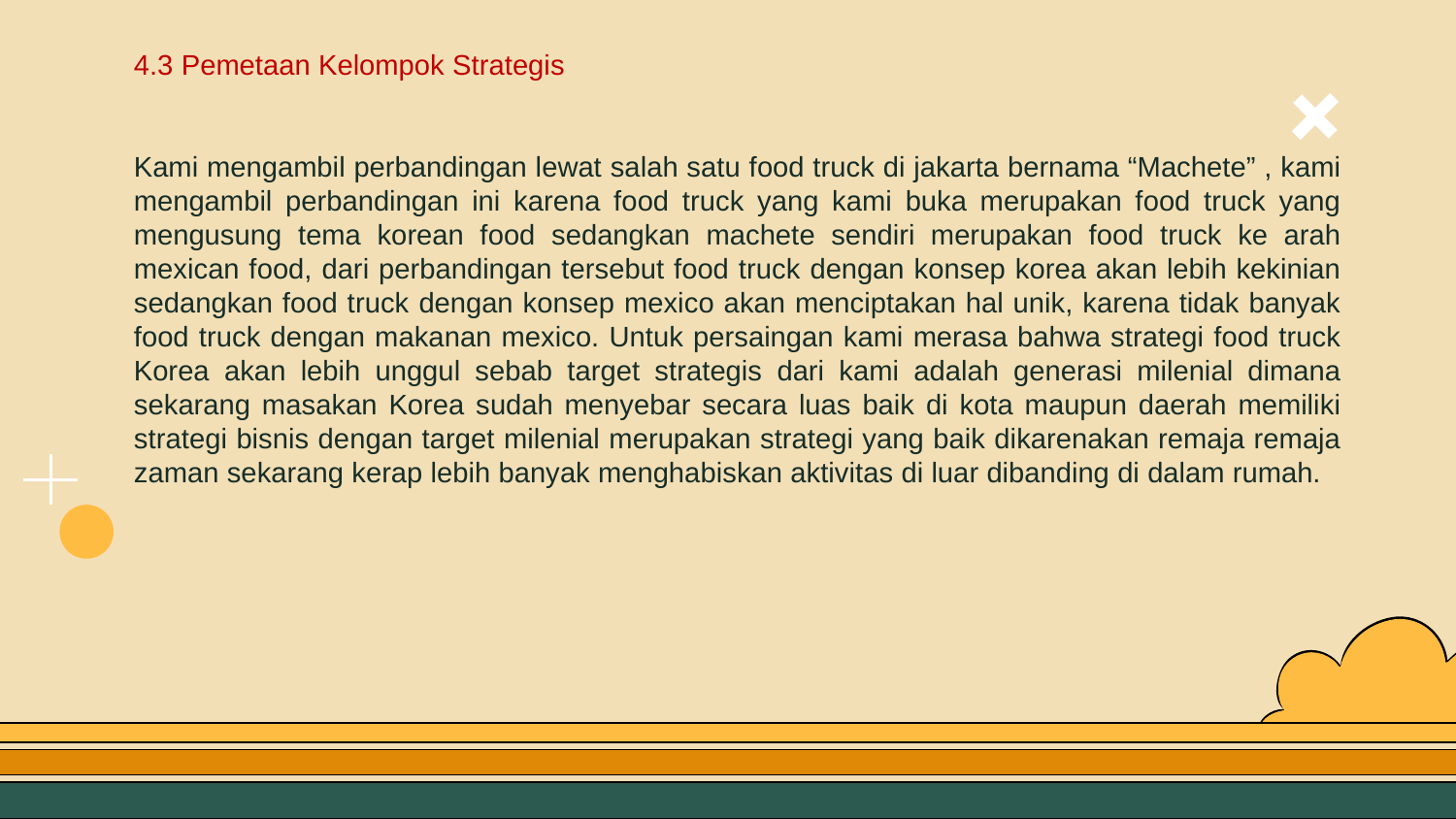

4.3 Pemetaan Kelompok Strategis

Kami mengambil perbandingan lewat salah satu food truck di jakarta bernama “Machete” , kami mengambil perbandingan ini karena food truck yang kami buka merupakan food truck yang mengusung tema korean food sedangkan machete sendiri merupakan food truck ke arah mexican food, dari perbandingan tersebut food truck dengan konsep korea akan lebih kekinian sedangkan food truck dengan konsep mexico akan menciptakan hal unik, karena tidak banyak food truck dengan makanan mexico. Untuk persaingan kami merasa bahwa strategi food truck Korea akan lebih unggul sebab target strategis dari kami adalah generasi milenial dimana sekarang masakan Korea sudah menyebar secara luas baik di kota maupun daerah memiliki strategi bisnis dengan target milenial merupakan strategi yang baik dikarenakan remaja remaja zaman sekarang kerap lebih banyak menghabiskan aktivitas di luar dibanding di dalam rumah.